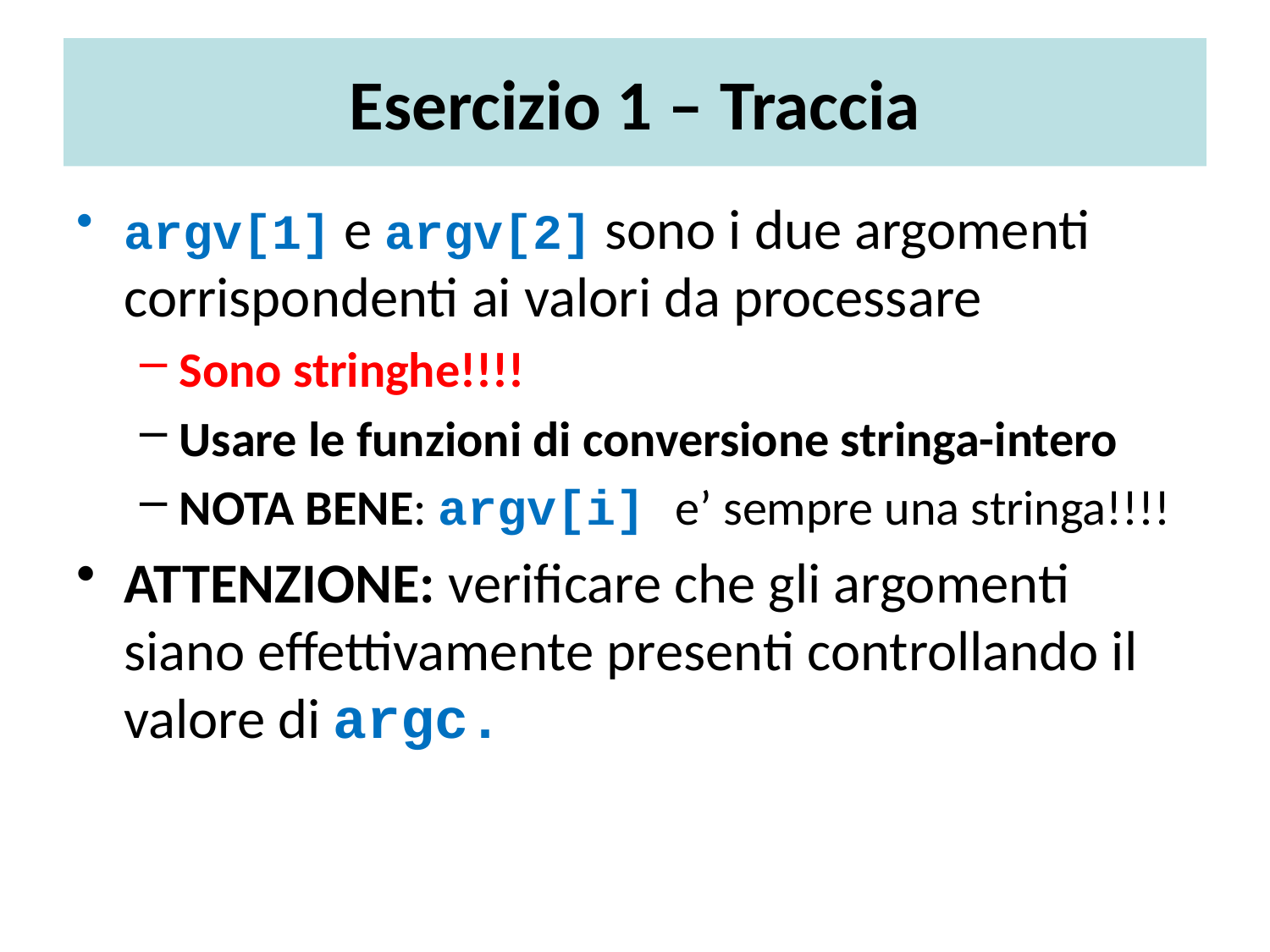

# Esercizio 1 – Traccia
argv[1] e argv[2] sono i due argomenti corrispondenti ai valori da processare
Sono stringhe!!!!
Usare le funzioni di conversione stringa-intero
NOTA BENE: argv[i] e’ sempre una stringa!!!!
ATTENZIONE: verificare che gli argomenti siano effettivamente presenti controllando il valore di argc.